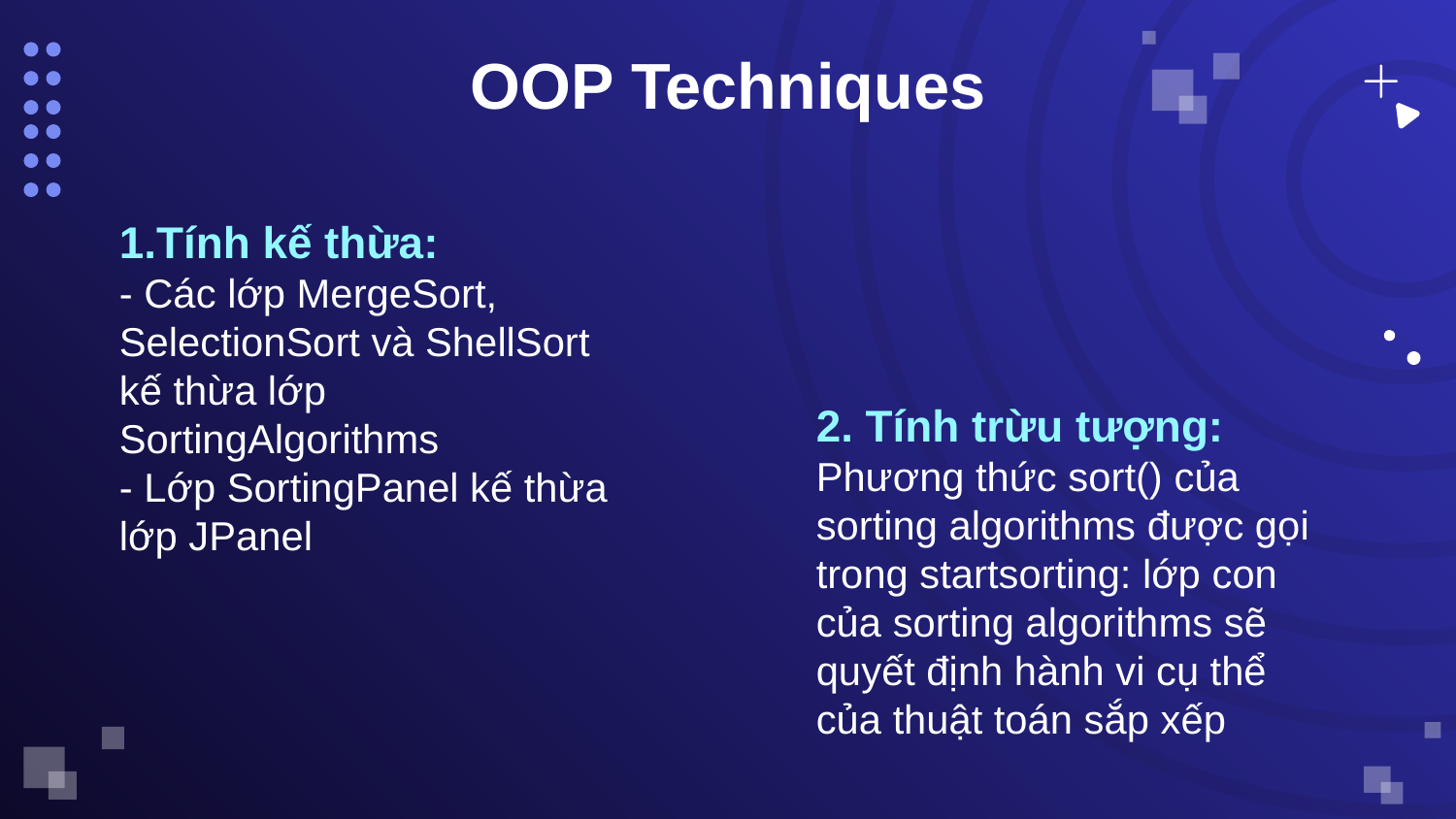

# OOP Techniques
1.Tính kế thừa:
- Các lớp MergeSort, SelectionSort và ShellSort kế thừa lớp SortingAlgorithms
- Lớp SortingPanel kế thừa lớp JPanel
2. Tính trừu tượng:
Phương thức sort() của sorting algorithms được gọi trong startsorting: lớp con của sorting algorithms sẽ quyết định hành vi cụ thể của thuật toán sắp xếp